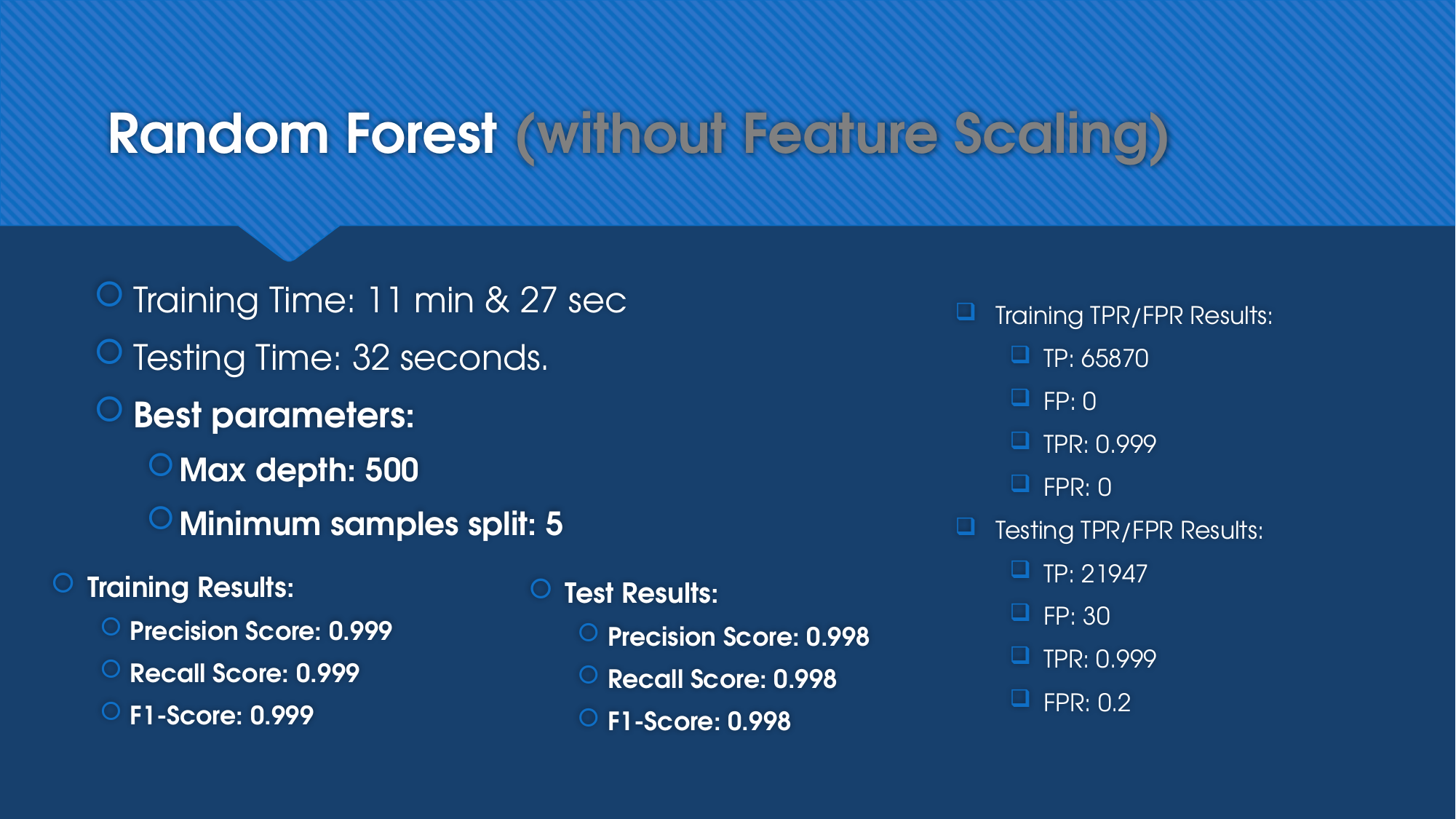

# Random Forest (without Feature Scaling)
Training Time: 11 min & 27 sec
Testing Time: 32 seconds.
Best parameters:
Max depth: 500
Minimum samples split: 5
Training TPR/FPR Results:
TP: 65870
FP: 0
TPR: 0.999
FPR: 0
Testing TPR/FPR Results:
TP: 21947
FP: 30
TPR: 0.999
FPR: 0.2

Training Results:
Precision Score: 0.999
Recall Score: 0.999
F1-Score: 0.999
Test Results:
Precision Score: 0.998
Recall Score: 0.998
F1-Score: 0.998